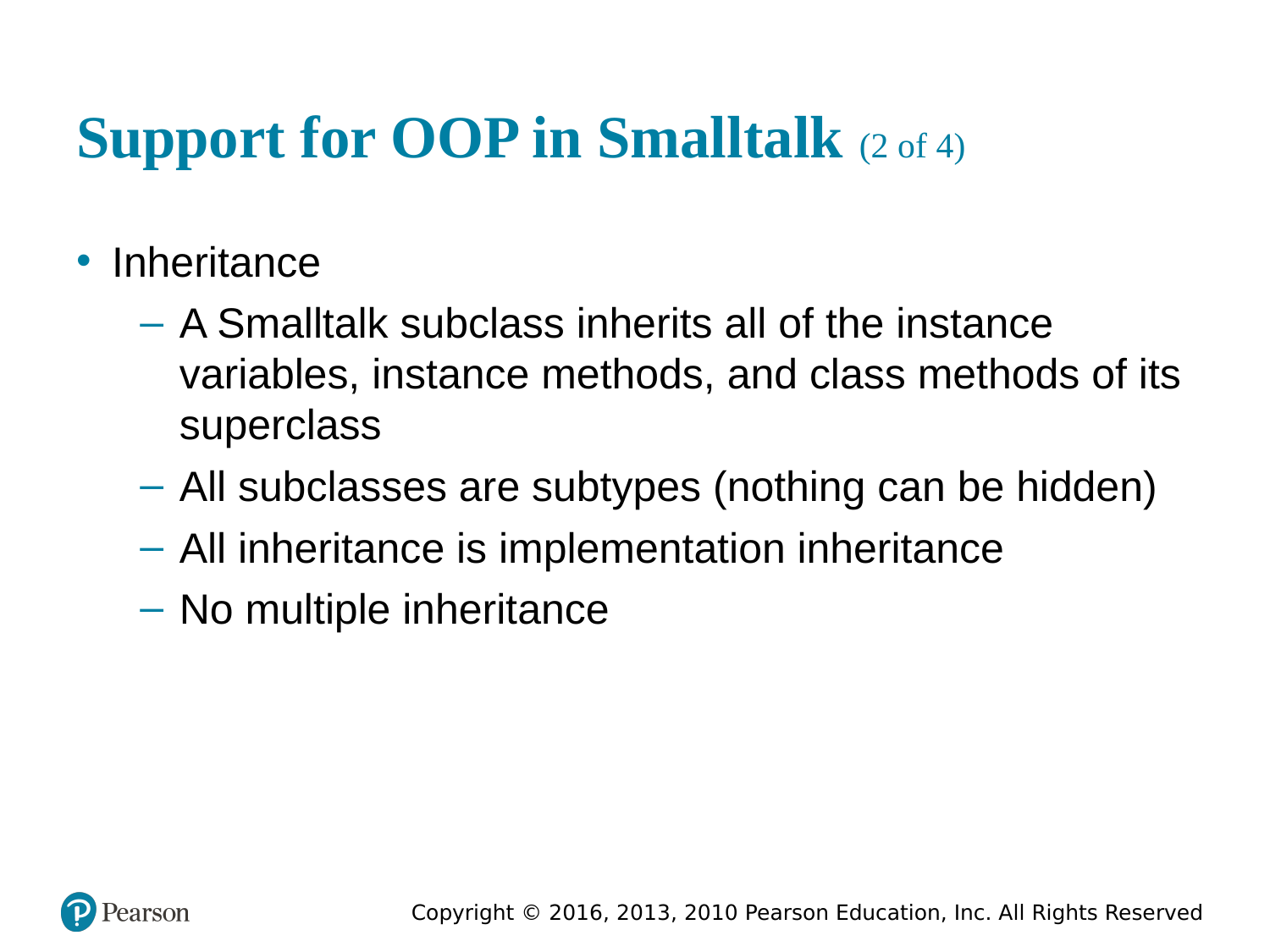

# Support for OOP in Smalltalk (2 of 4)
Inheritance
A Smalltalk subclass inherits all of the instance variables, instance methods, and class methods of its superclass
All subclasses are subtypes (nothing can be hidden)
All inheritance is implementation inheritance
No multiple inheritance